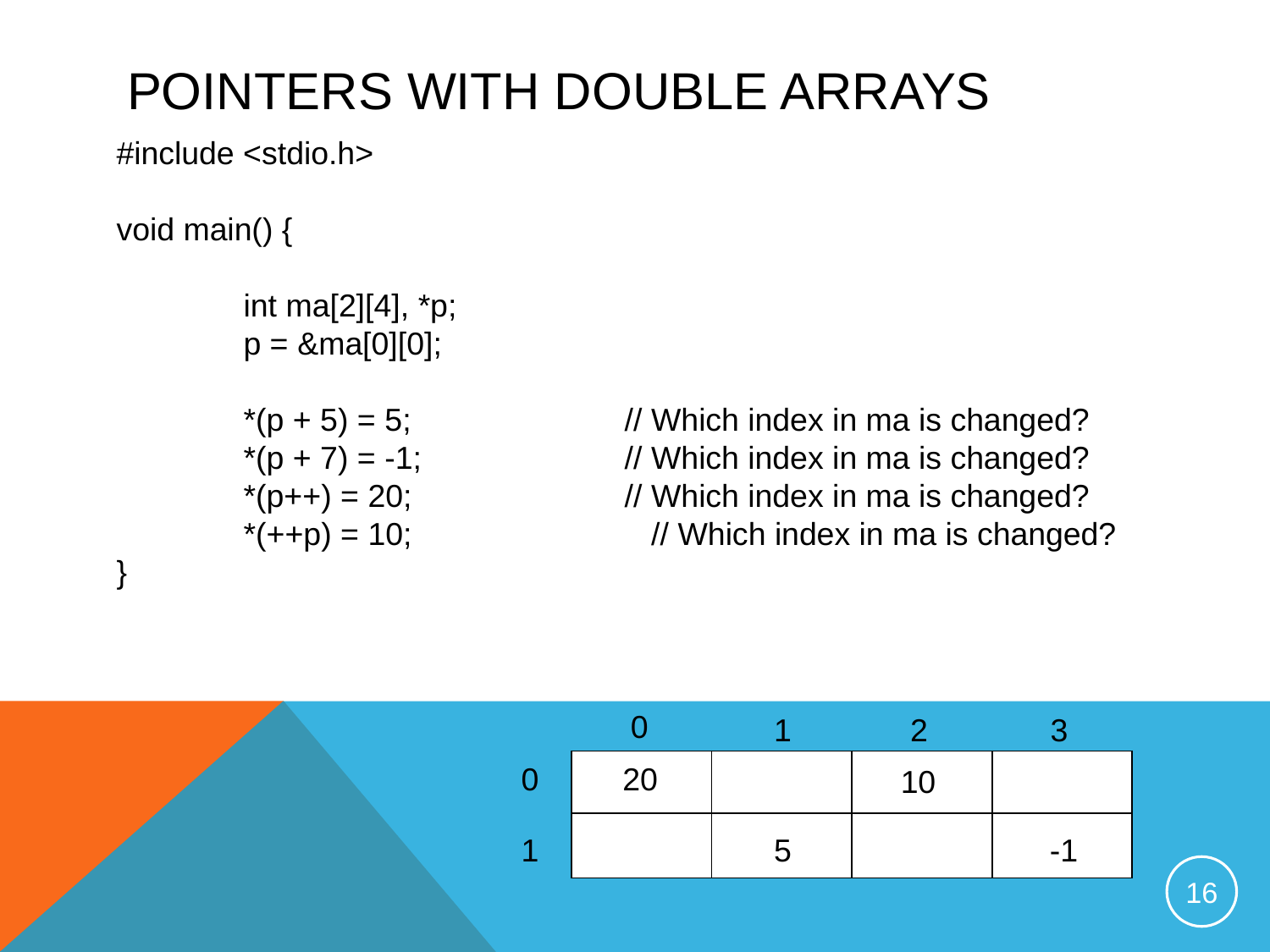

# Pointers with double arrays
#include <stdio.h>

void main() {

	int ma[2][4], *p;
	p = &ma[0][0];

	*(p + 5) = 5; 		// Which index in ma is changed?
	*(p + 7) = -1;		// Which index in ma is changed?
 	*(p++) = 20;		// Which index in ma is changed?
	*(++p) = 10;                           // Which index in ma is changed?
}
 0
2
3
1
|  |  |  |  |
| --- | --- | --- | --- |
|  |  |  |  |
0
20
10
1
5
 -1
16